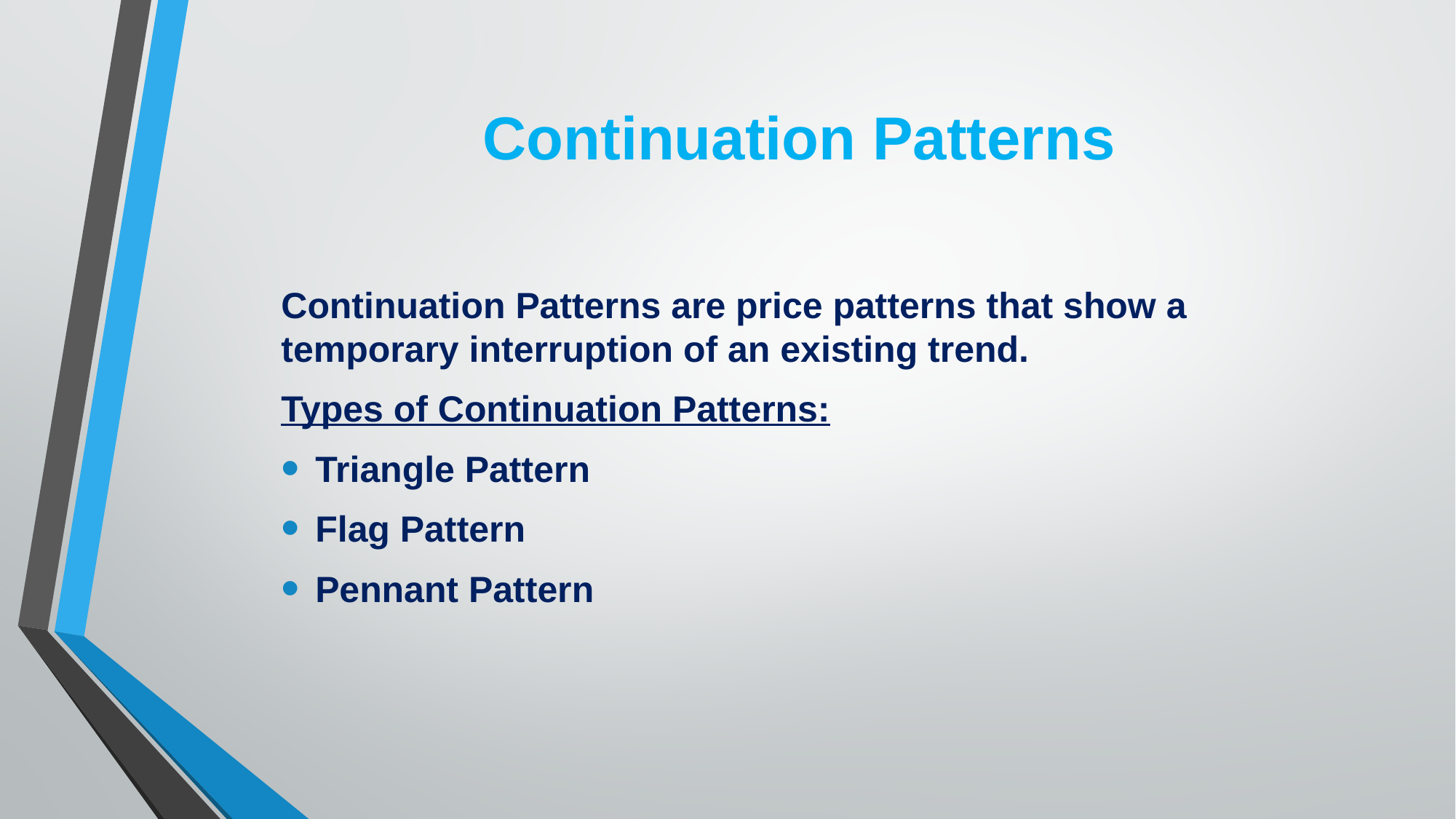

# Continuation Patterns
Continuation Patterns are price patterns that show a temporary interruption of an existing trend.
Types of Continuation Patterns:
Triangle Pattern
Flag Pattern
Pennant Pattern